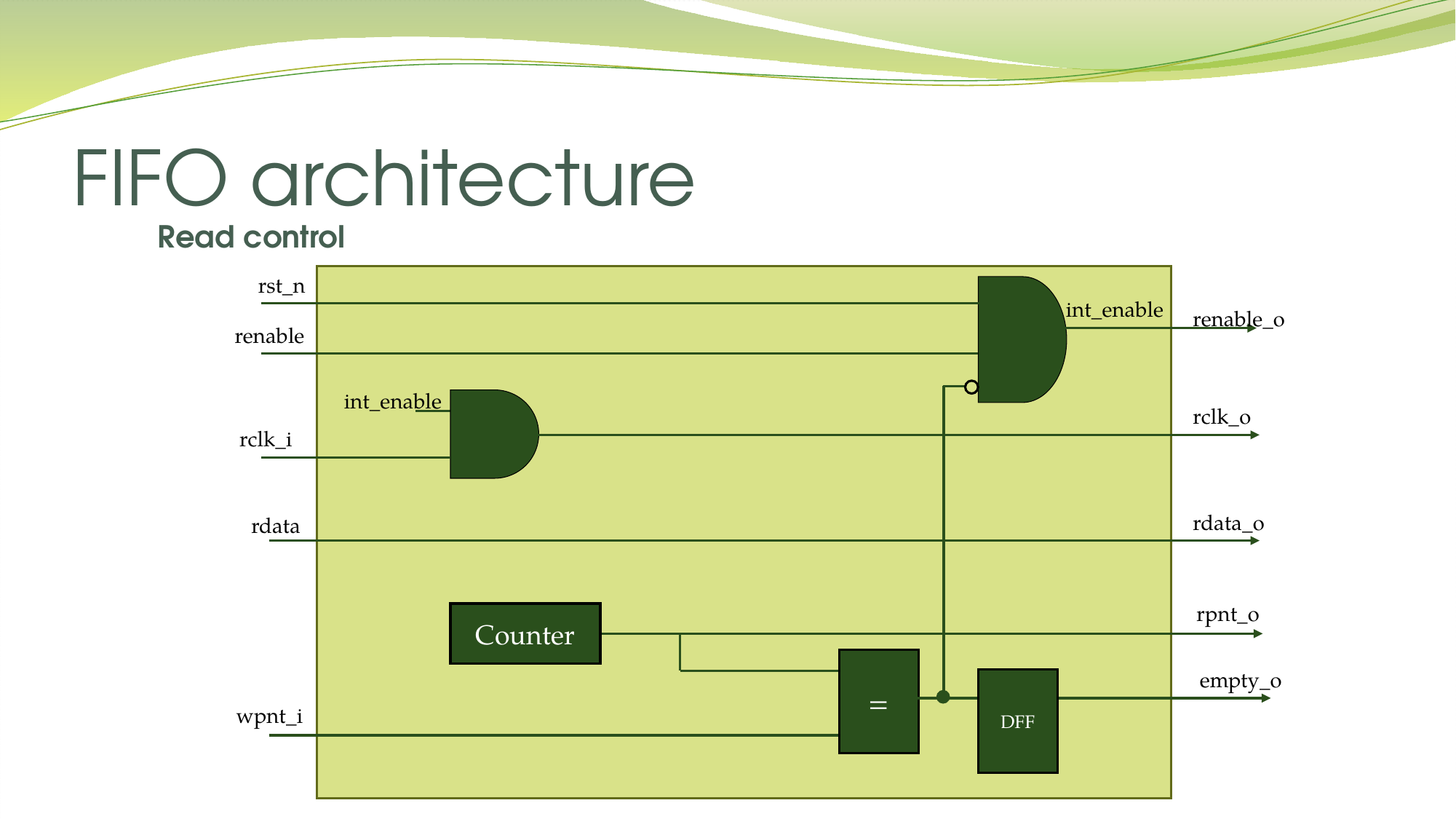

# FIFO architecture
Read control

rst_n

int_enable
renable_o
renable

int_enable

rclk_o
rclk_i
rdata_o
rdata
rpnt_o
Counter
=
empty_o
DFF

wpnt_i